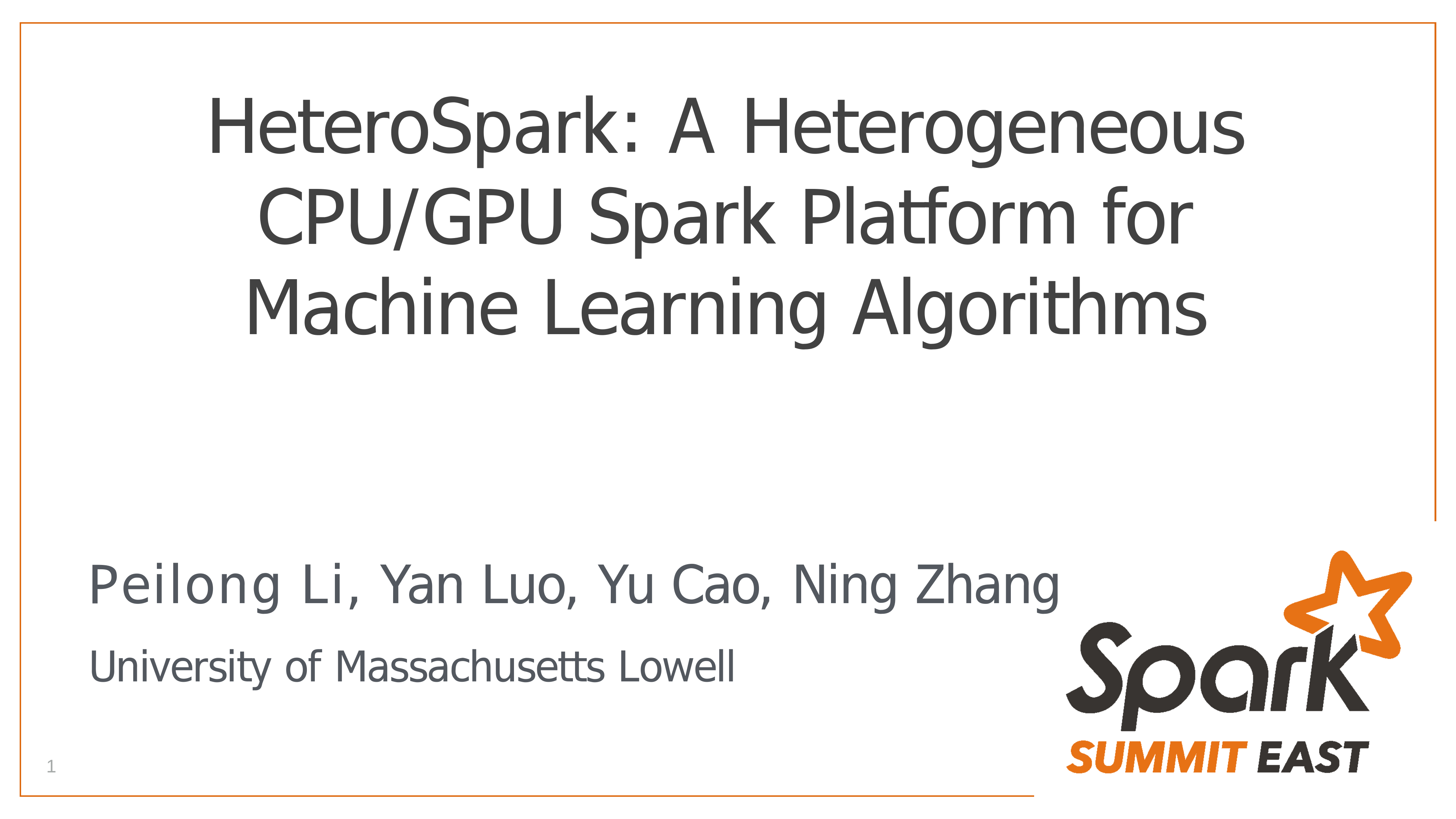

# HeteroSpark: A  Heterogeneous CPU/GPU Spark Platform for Machine Learning Algorithms
Peilong Li, Yan Luo, Yu Cao, Ning Zhang
University of Massachusetts Lowell
1